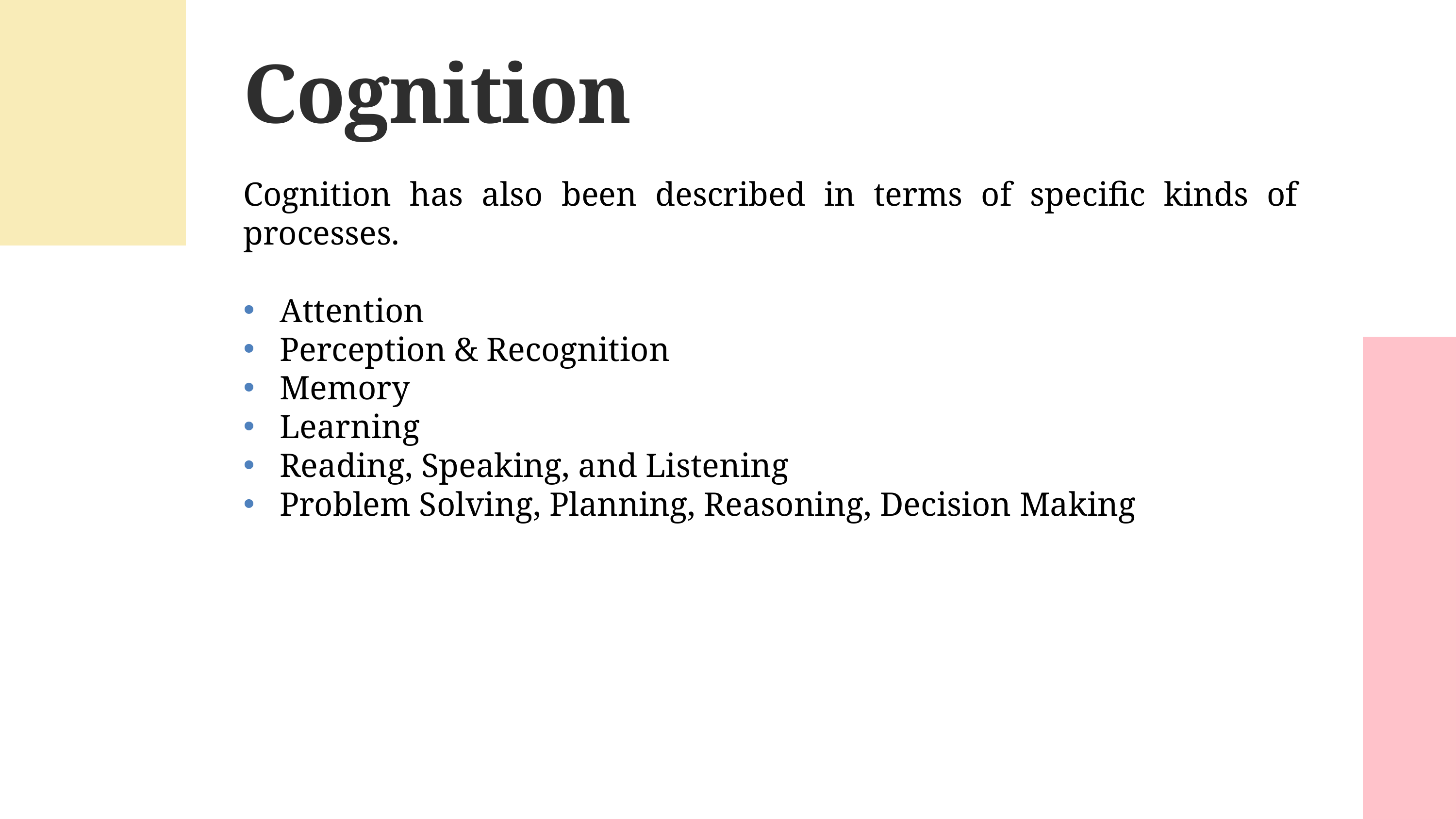

Cognition
Cognition has also been described in terms of specific kinds of processes.

Attention
Perception & Recognition
Memory
Learning
Reading, Speaking, and Listening
Problem Solving, Planning, Reasoning, Decision Making